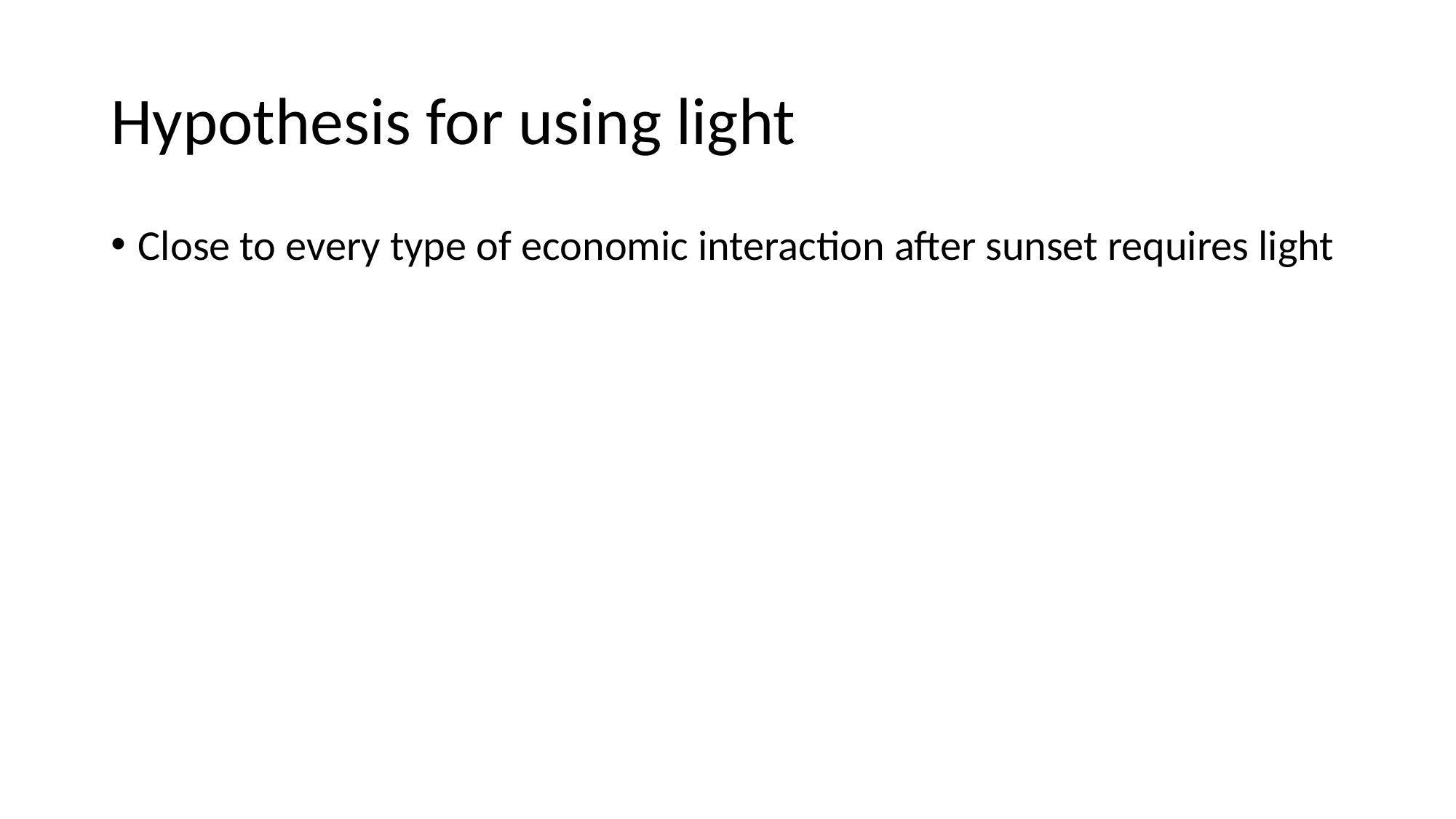

# Hypothesis for using light
Close to every type of economic interaction after sunset requires light